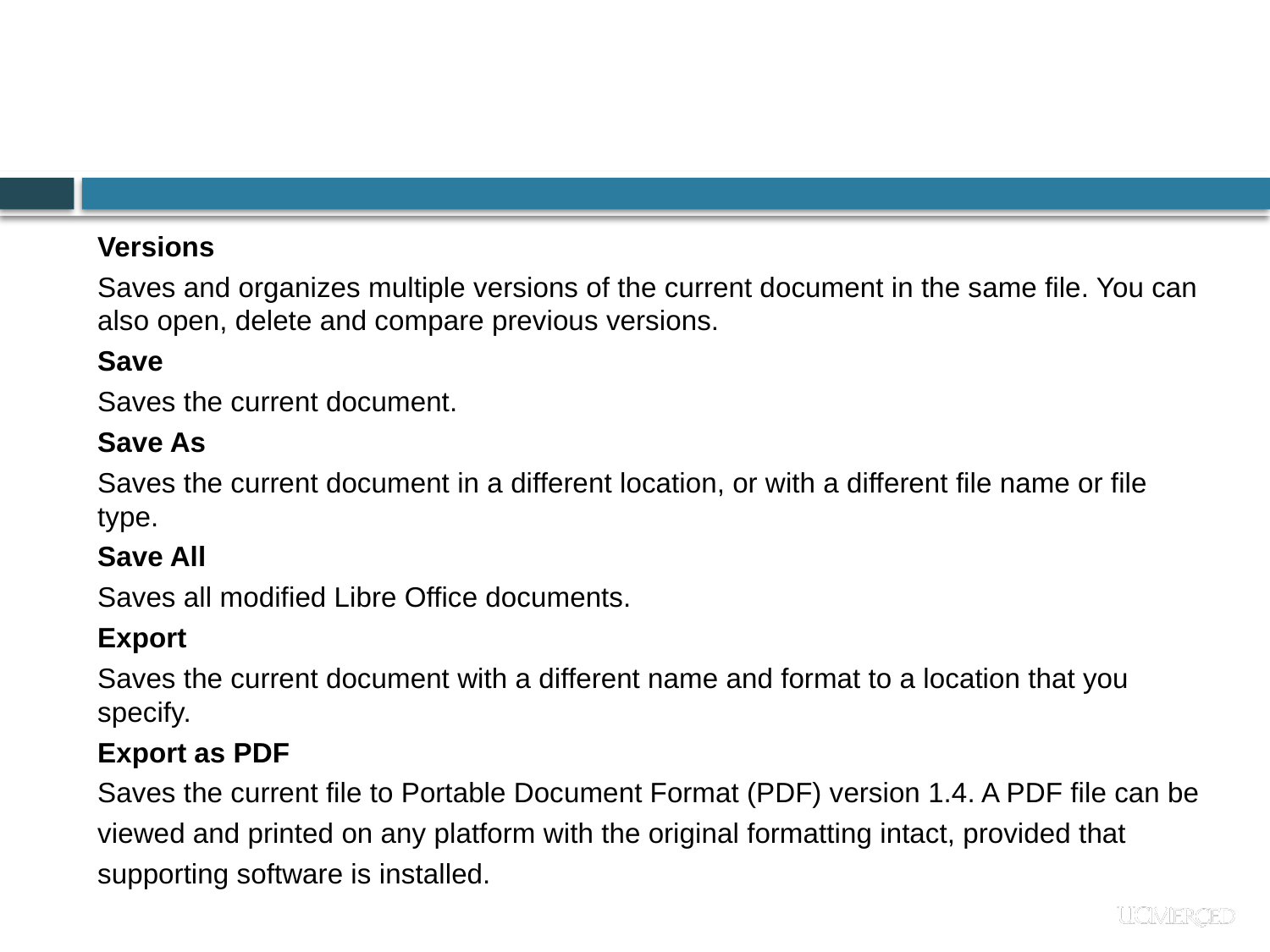

#
Versions
Saves and organizes multiple versions of the current document in the same file. You can also open, delete and compare previous versions.
Save
Saves the current document.
Save As
Saves the current document in a different location, or with a different file name or file type.
Save All
Saves all modified Libre Office documents.
Export
Saves the current document with a different name and format to a location that you specify.
Export as PDF
Saves the current file to Portable Document Format (PDF) version 1.4. A PDF file can be
viewed and printed on any platform with the original formatting intact, provided that
supporting software is installed.